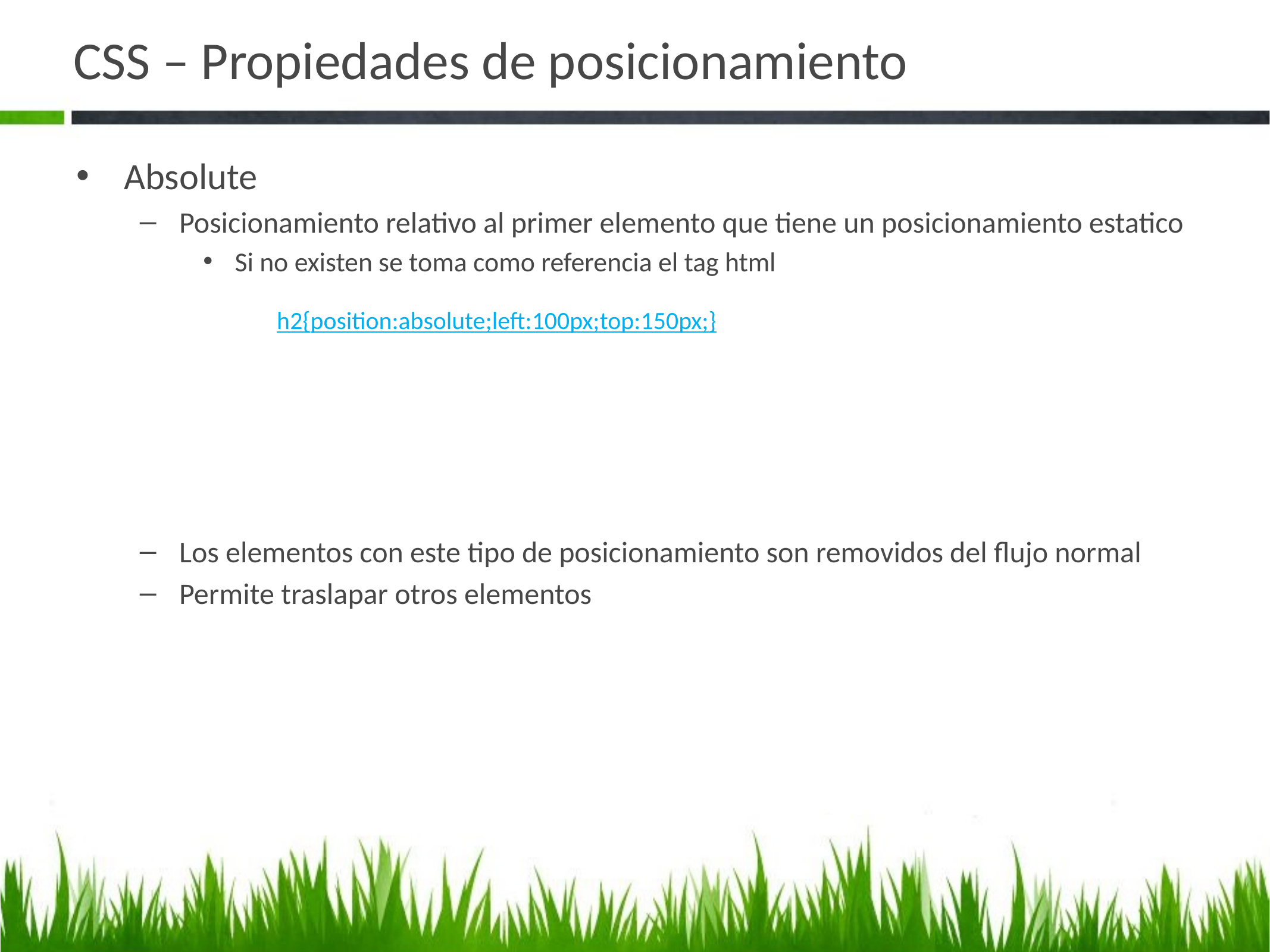

# CSS – Propiedades de posicionamiento
Absolute
Posicionamiento relativo al primer elemento que tiene un posicionamiento estatico
Si no existen se toma como referencia el tag html

Los elementos con este tipo de posicionamiento son removidos del flujo normal
Permite traslapar otros elementos

h2
{
position:absolute;
left:100px;
top:150px;
}